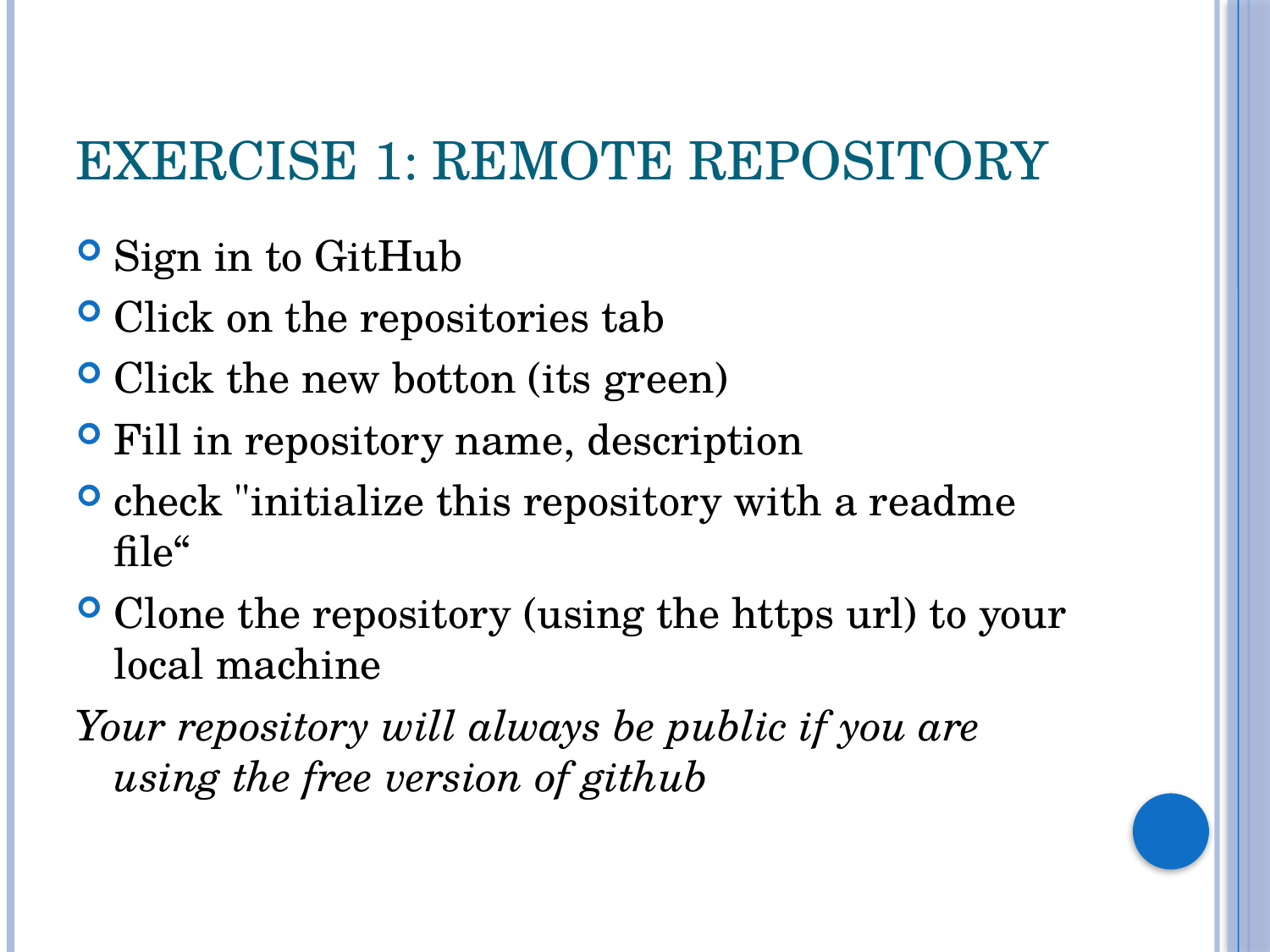

# Exercise 1: Remote Repository
Sign in to GitHub
Click on the repositories tab
Click the new botton (its green)
Fill in repository name, description
check "initialize this repository with a readme file“
Clone the repository (using the https url) to your local machine
Your repository will always be public if you are using the free version of github